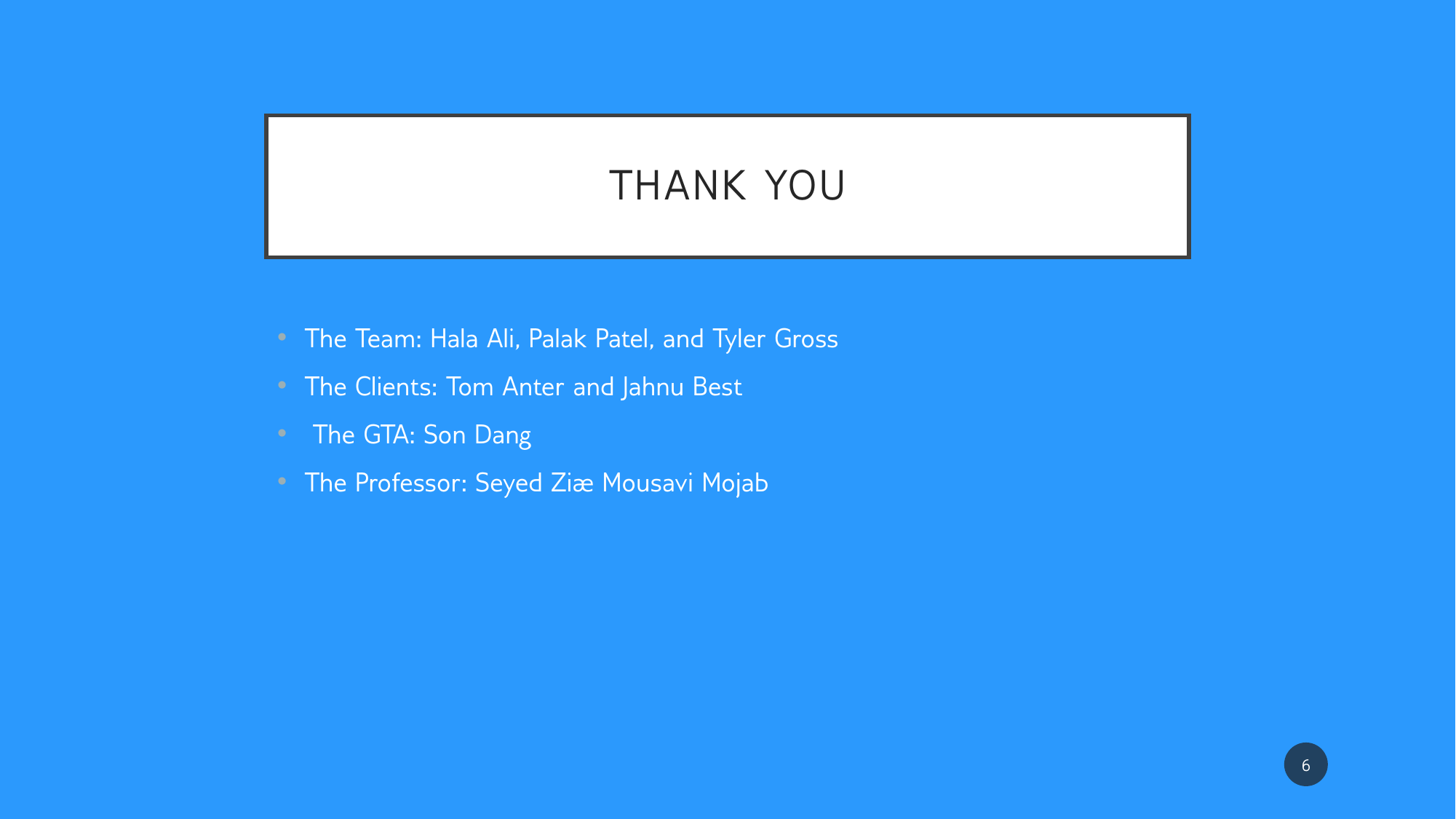

# Thank you
The Team: Hala Ali, Palak Patel, and Tyler Gross
The Clients: Tom Anter and Jahnu Best
 The GTA: Son Dang
The Professor: Seyed Ziae Mousavi Mojab
6